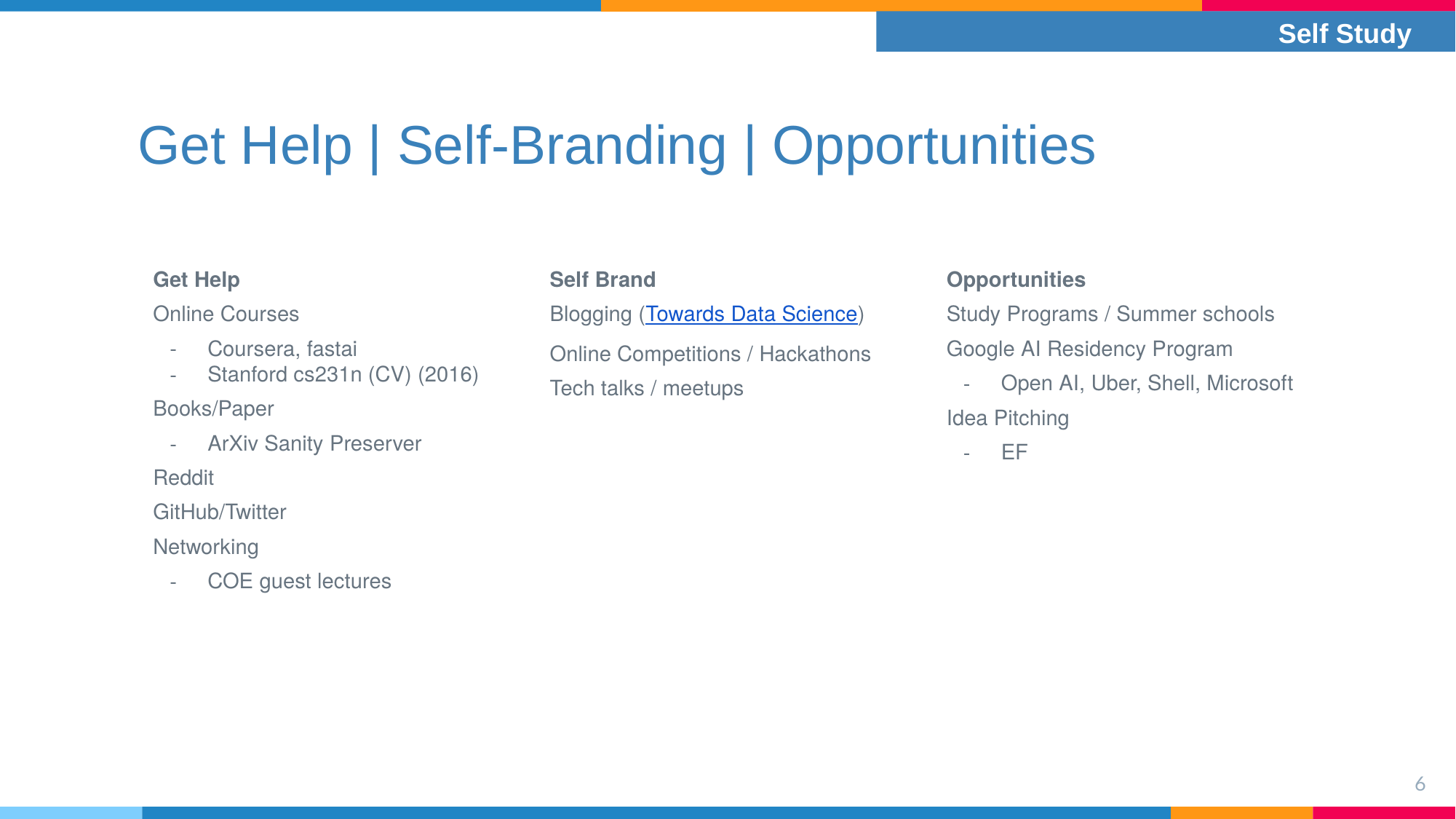

Self Study

# Get Help | Self-Branding | Opportunities
Get Help
Online Courses
Coursera, fastai
Stanford cs231n (CV) (2016)
Books/Paper
ArXiv Sanity Preserver
Reddit
GitHub/Twitter
Networking
COE guest lectures
Self Brand
Blogging (Towards Data Science)
Online Competitions / Hackathons
Tech talks / meetups

Opportunities
Study Programs / Summer schools
Google AI Residency Program
Open AI, Uber, Shell, Microsoft
Idea Pitching
EF

6